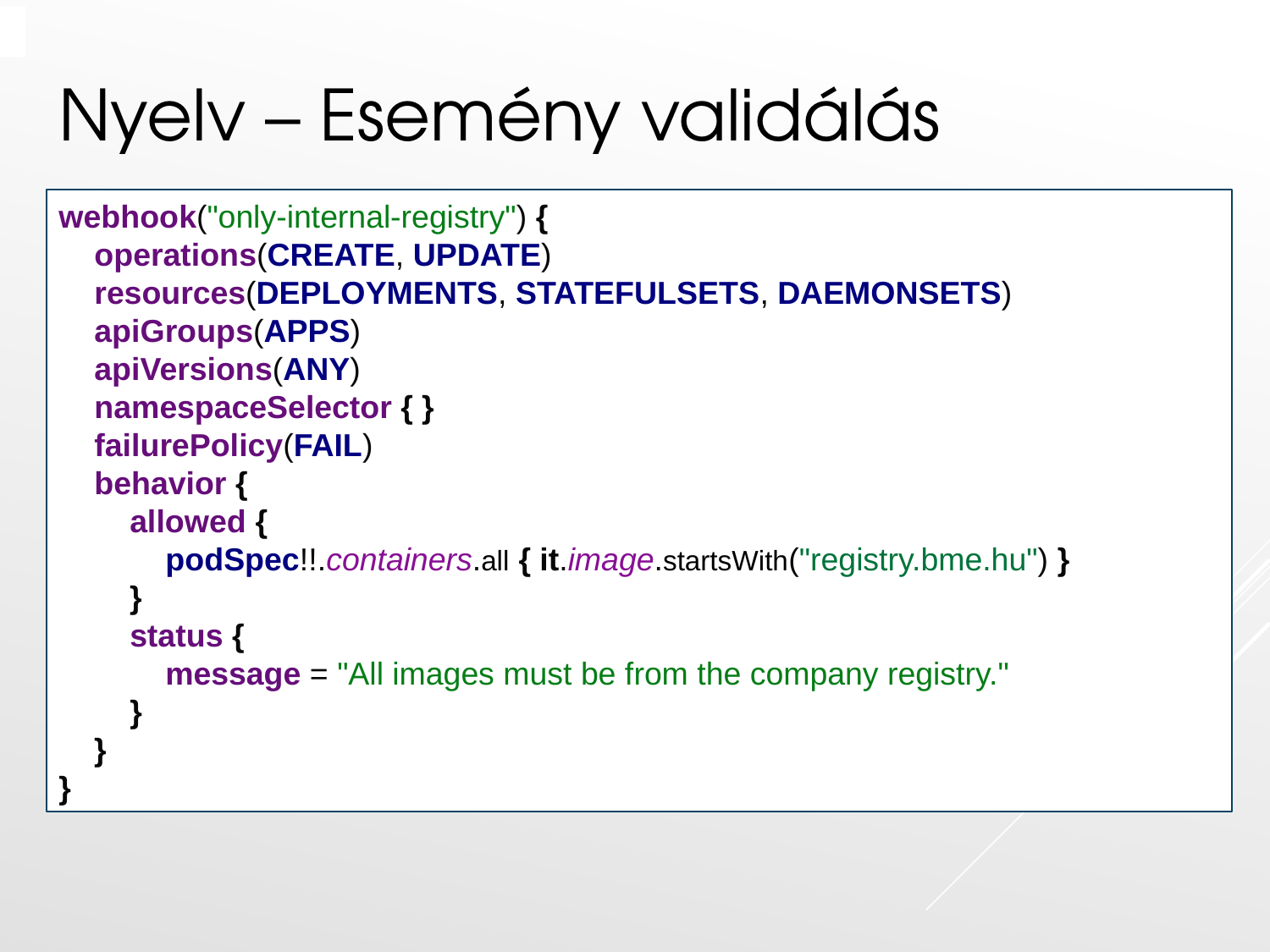

# Nyelv – Esemény validálás
webhook("only-internal-registry") {
    operations(CREATE, UPDATE)
    resources(DEPLOYMENTS, STATEFULSETS, DAEMONSETS)
    apiGroups(APPS)
    apiVersions(ANY)
    namespaceSelector { }
    failurePolicy(FAIL)
    behavior {
        allowed {
            podSpec!!.containers.all { it.image.startsWith("registry.bme.hu") }
        }
        status {
            message = "All images must be from the company registry."
        }
    }
}